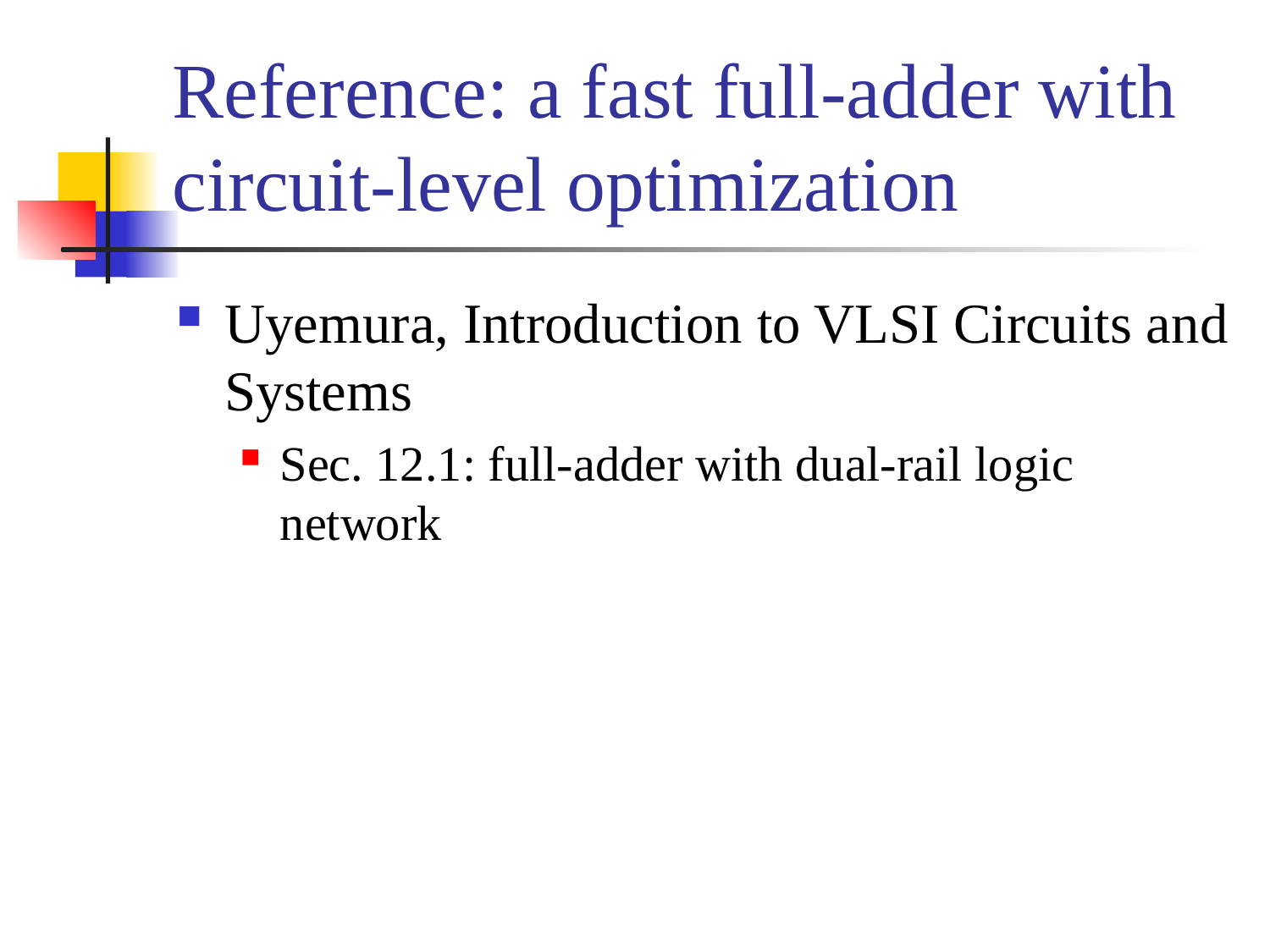

# Reference: a fast full-adder with circuit-level optimization
Uyemura, Introduction to VLSI Circuits and Systems
Sec. 12.1: full-adder with dual-rail logic network